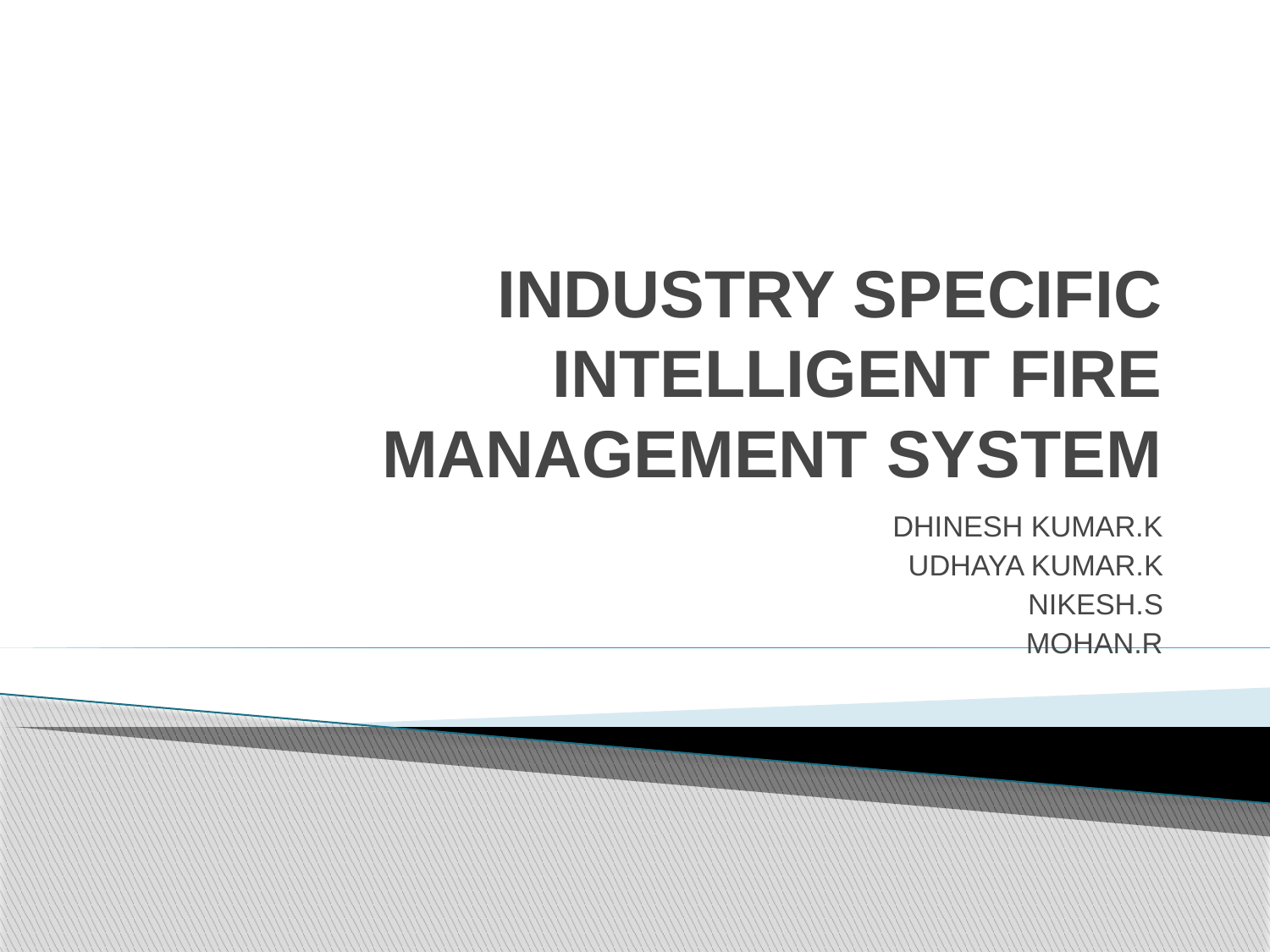

# INDUSTRY SPECIFIC INTELLIGENT FIRE MANAGEMENT SYSTEM
DHINESH KUMAR.K
UDHAYA KUMAR.K
NIKESH.S
MOHAN.R